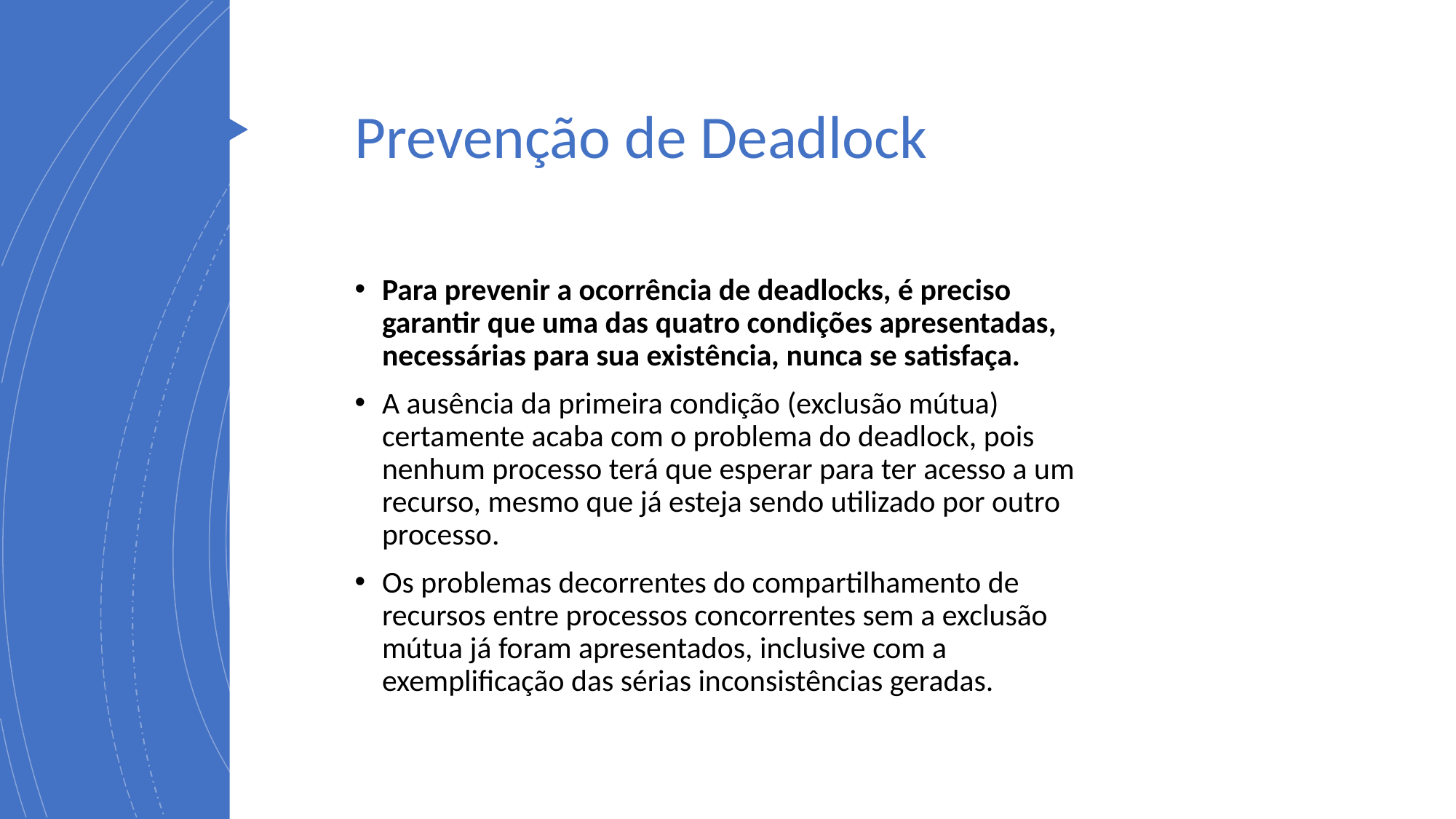

# Prevenção de Deadlock

Para prevenir a ocorrência de deadlocks, é preciso garantir que uma das quatro condições apresentadas, necessárias para sua existência, nunca se satisfaça.
A ausência da primeira condição (exclusão mútua) certamente acaba com o problema do deadlock, pois nenhum processo terá que esperar para ter acesso a um recurso, mesmo que já esteja sendo utilizado por outro processo.
Os problemas decorrentes do compartilhamento de recursos entre processos concorrentes sem a exclusão mútua já foram apresentados, inclusive com a exemplificação das sérias inconsistências geradas.